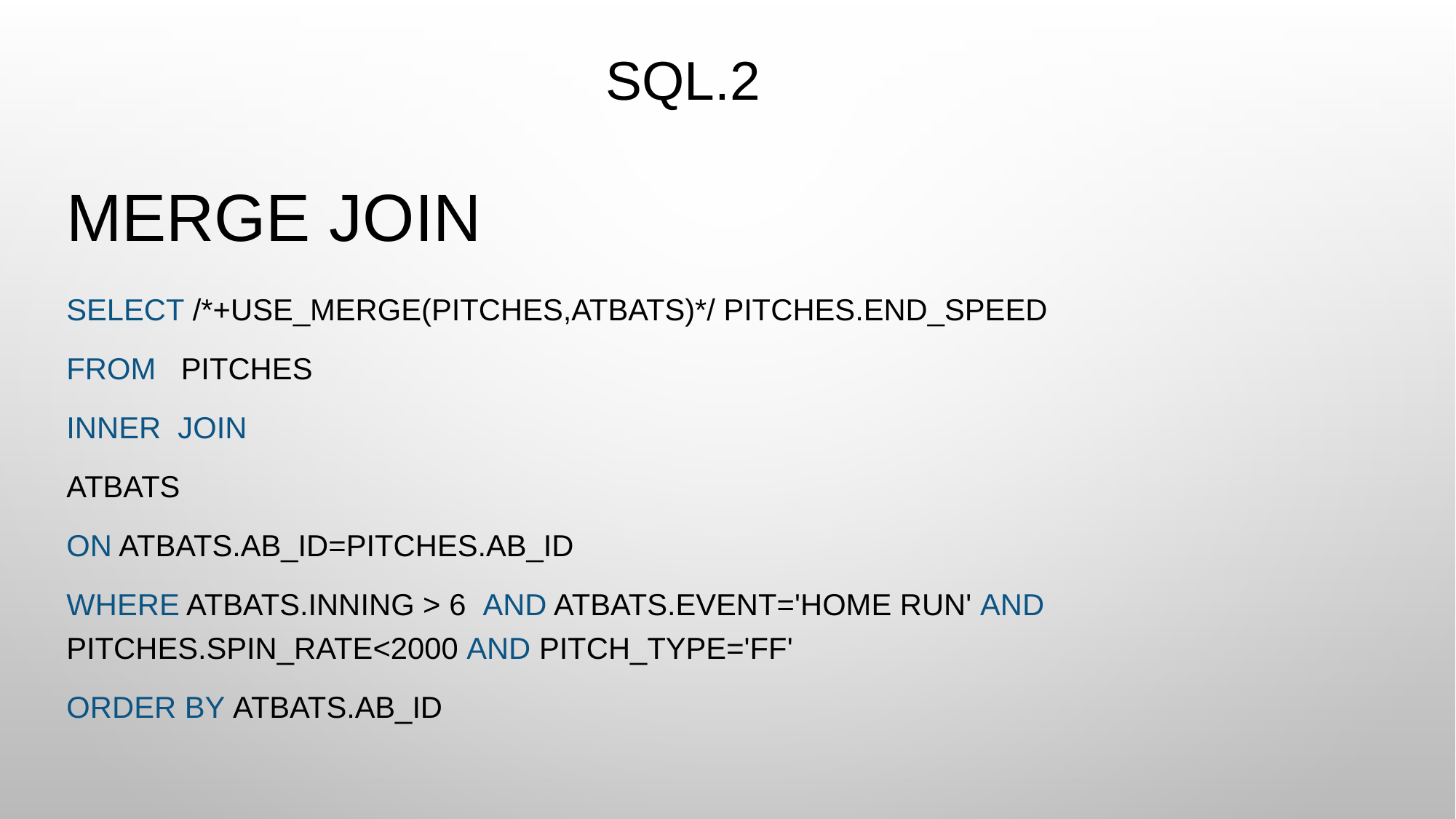

# SQL.2
MERGE JOIN
SELECT /*+USE_MERGE(Pitches,ATBATS)*/ Pitches.END_SPEED
FROM   Pitches
INNER  JOIN
ATBATS
ON ATBATS.AB_ID=Pitches.AB_ID
WHERE Atbats.INNING > 6  AND Atbats.EVENT='Home Run' AND Pitches.spin_rate<2000 AND pitch_type='FF'
ORDER BY Atbats.AB_ID